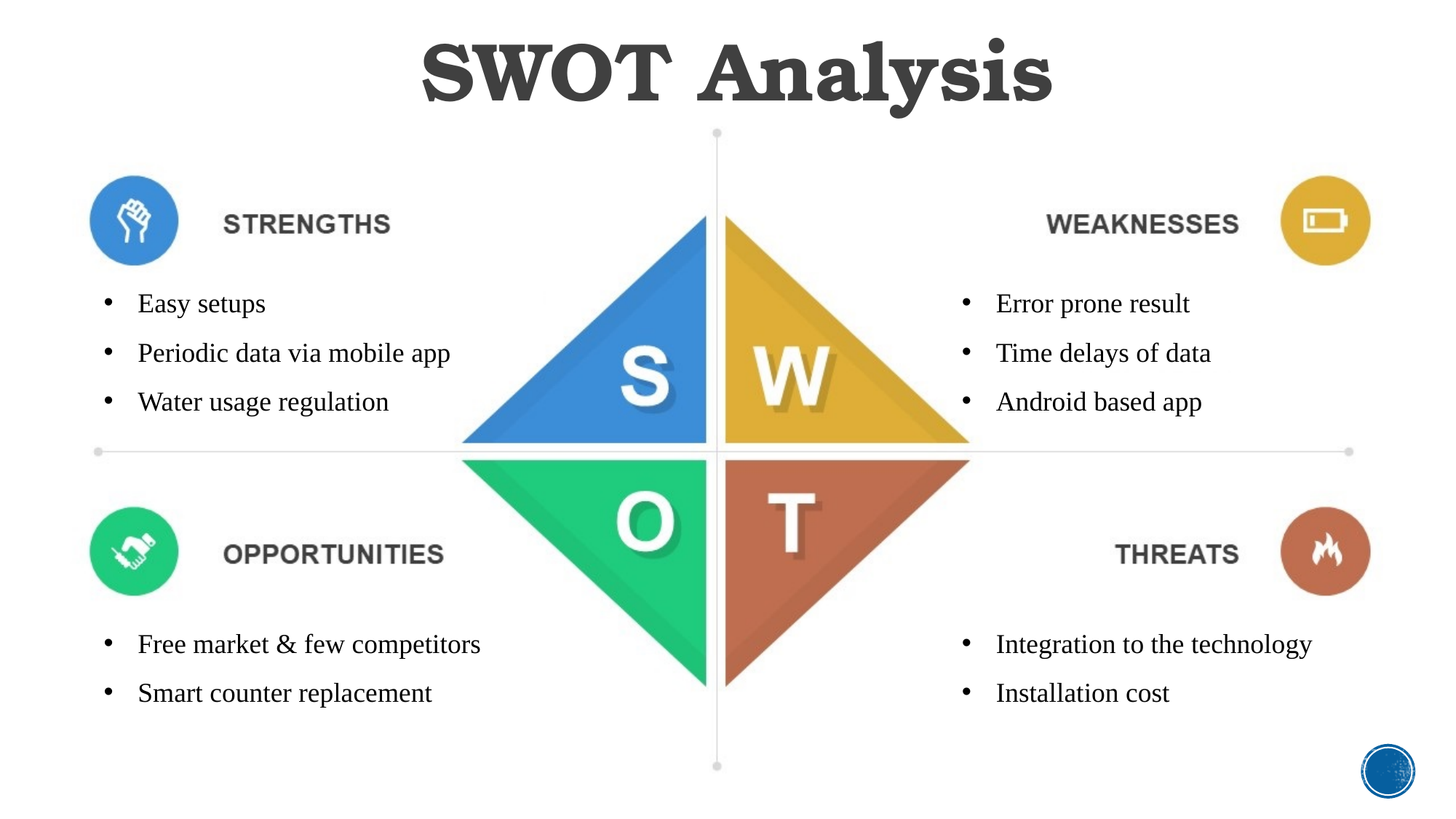

SWOT Analysis
Easy setups
Periodic data via mobile app
Water usage regulation
Error prone result
Time delays of data
Android based app
Free market & few competitors
Smart counter replacement

Integration to the technology
Installation cost